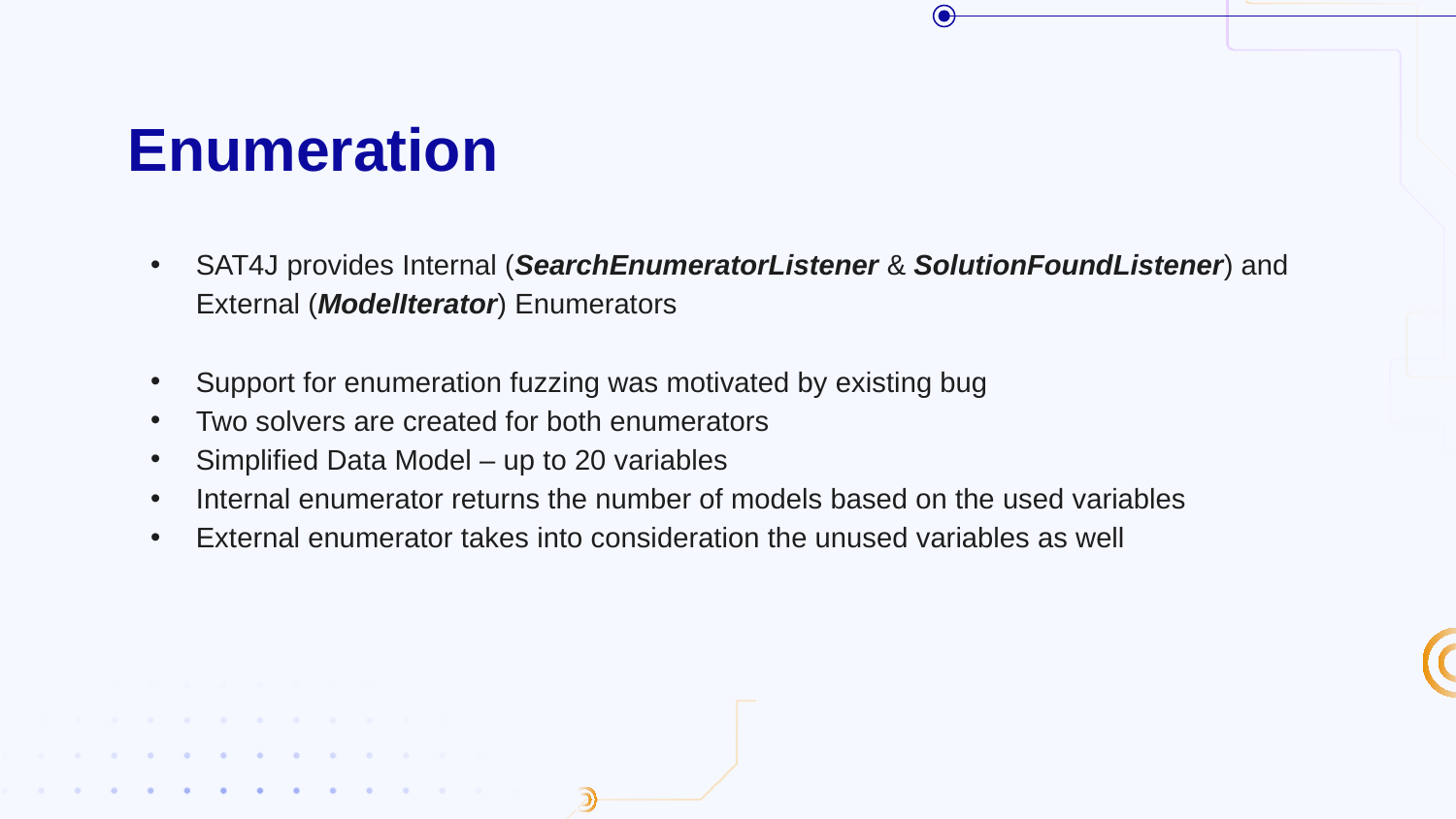

# Enumeration
SAT4J provides Internal (SearchEnumeratorListener & SolutionFoundListener) and External (ModelIterator) Enumerators

Support for enumeration fuzzing was motivated by existing bug
Two solvers are created for both enumerators
Simplified Data Model – up to 20 variables
Internal enumerator returns the number of models based on the used variables
External enumerator takes into consideration the unused variables as well